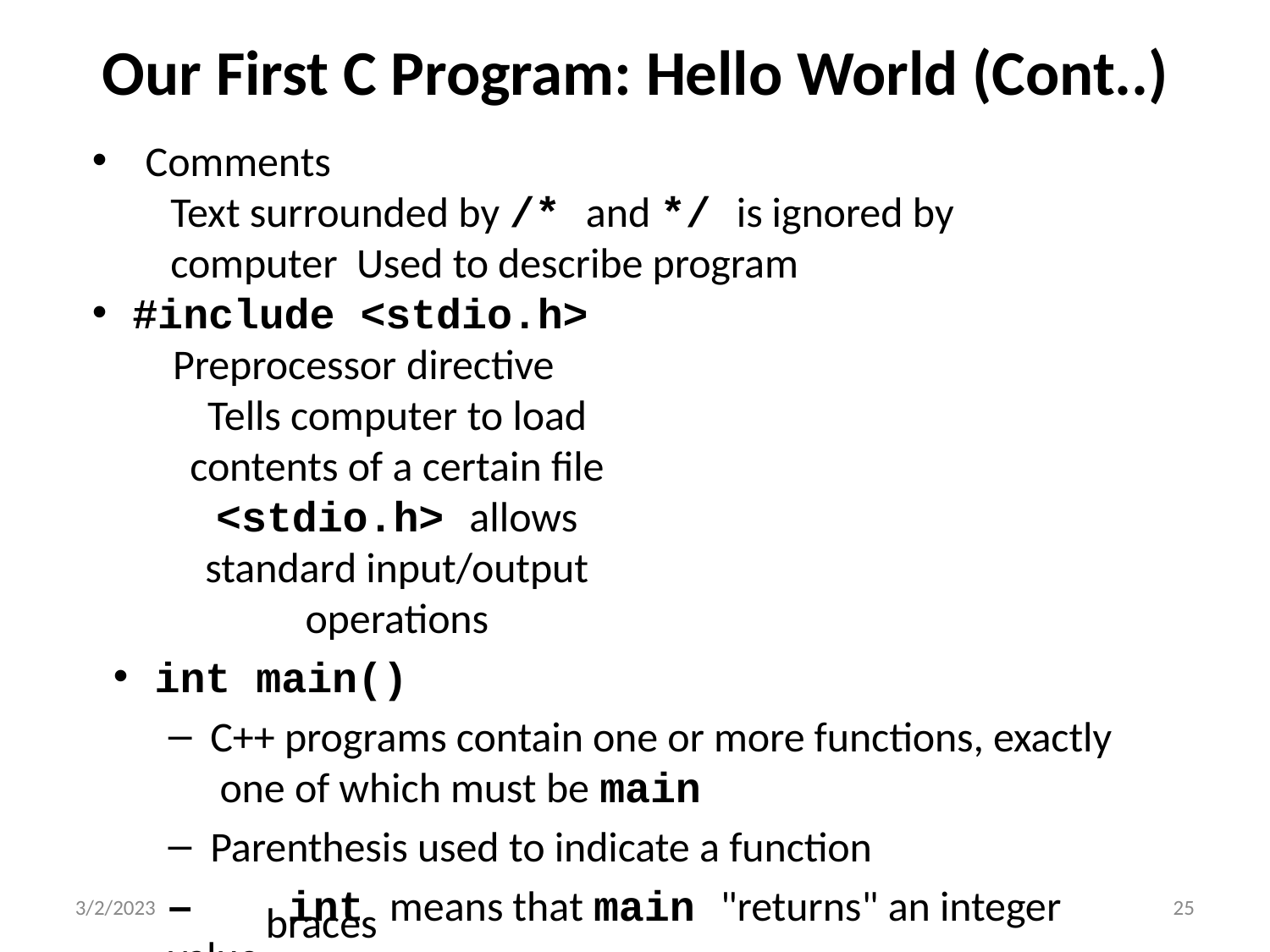

# Our First C Program: Hello World (Cont..)
Comments
Text surrounded by /* and */ is ignored by computer  Used to describe program
#include <stdio.h>
Preprocessor directive
Tells computer to load contents of a certain file
<stdio.h> allows standard input/output operations
int main()
C++ programs contain one or more functions, exactly  one of which must be main
Parenthesis used to indicate a function
–	int means that main "returns" an integer value
Braces ({ and }) indicate a block
The bodies of all functions must be contained in
3/2/2023
25
braces